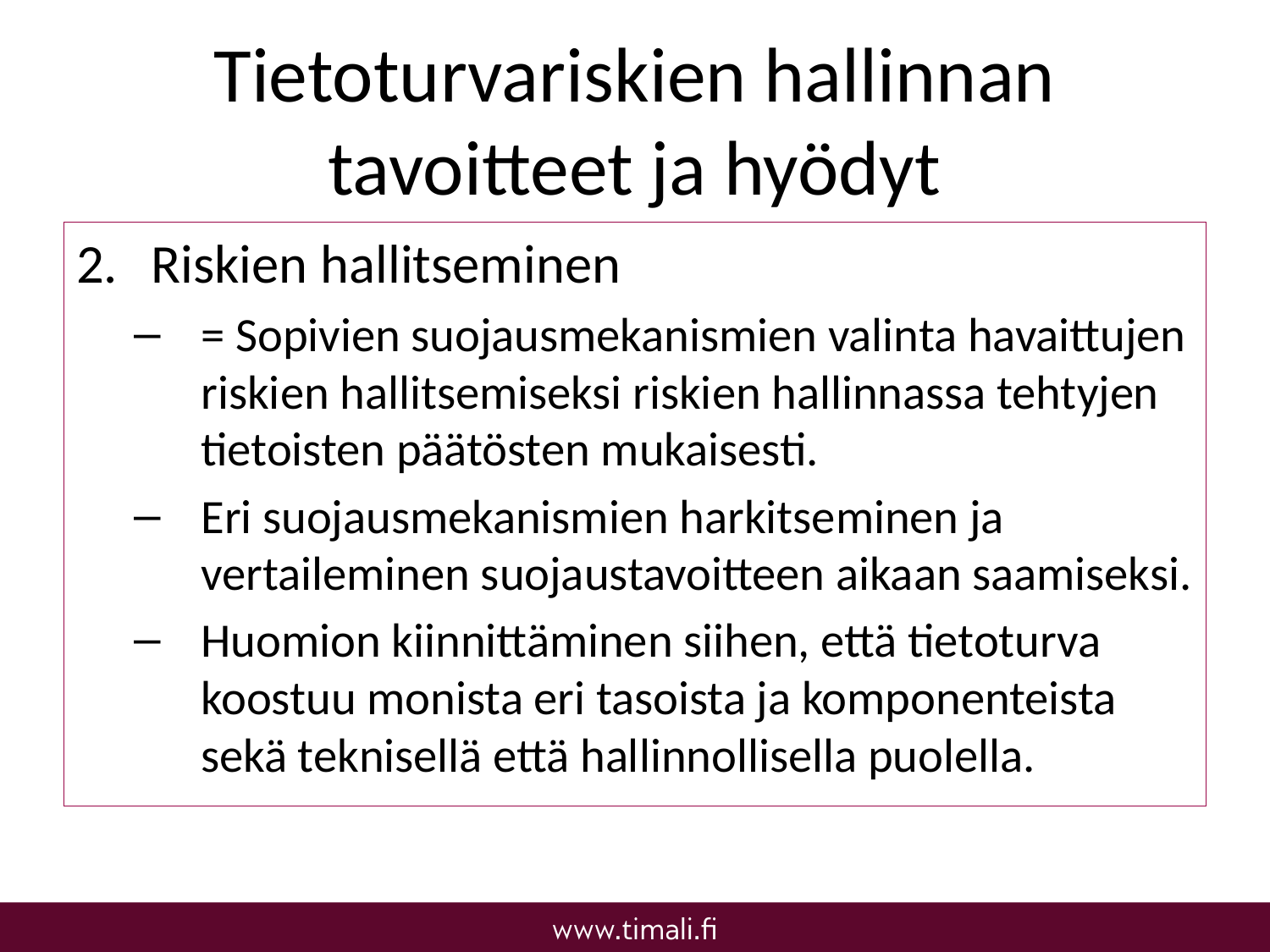

# Tietoturvariskien hallinnan tavoitteet ja hyödyt
Riskien hallitseminen
= Sopivien suojausmekanismien valinta havaittujen riskien hallitsemiseksi riskien hallinnassa tehtyjen tietoisten päätösten mukaisesti.
Eri suojausmekanismien harkitseminen ja vertaileminen suojaustavoitteen aikaan saamiseksi.
Huomion kiinnittäminen siihen, että tietoturva koostuu monista eri tasoista ja komponenteista sekä teknisellä että hallinnollisella puolella.